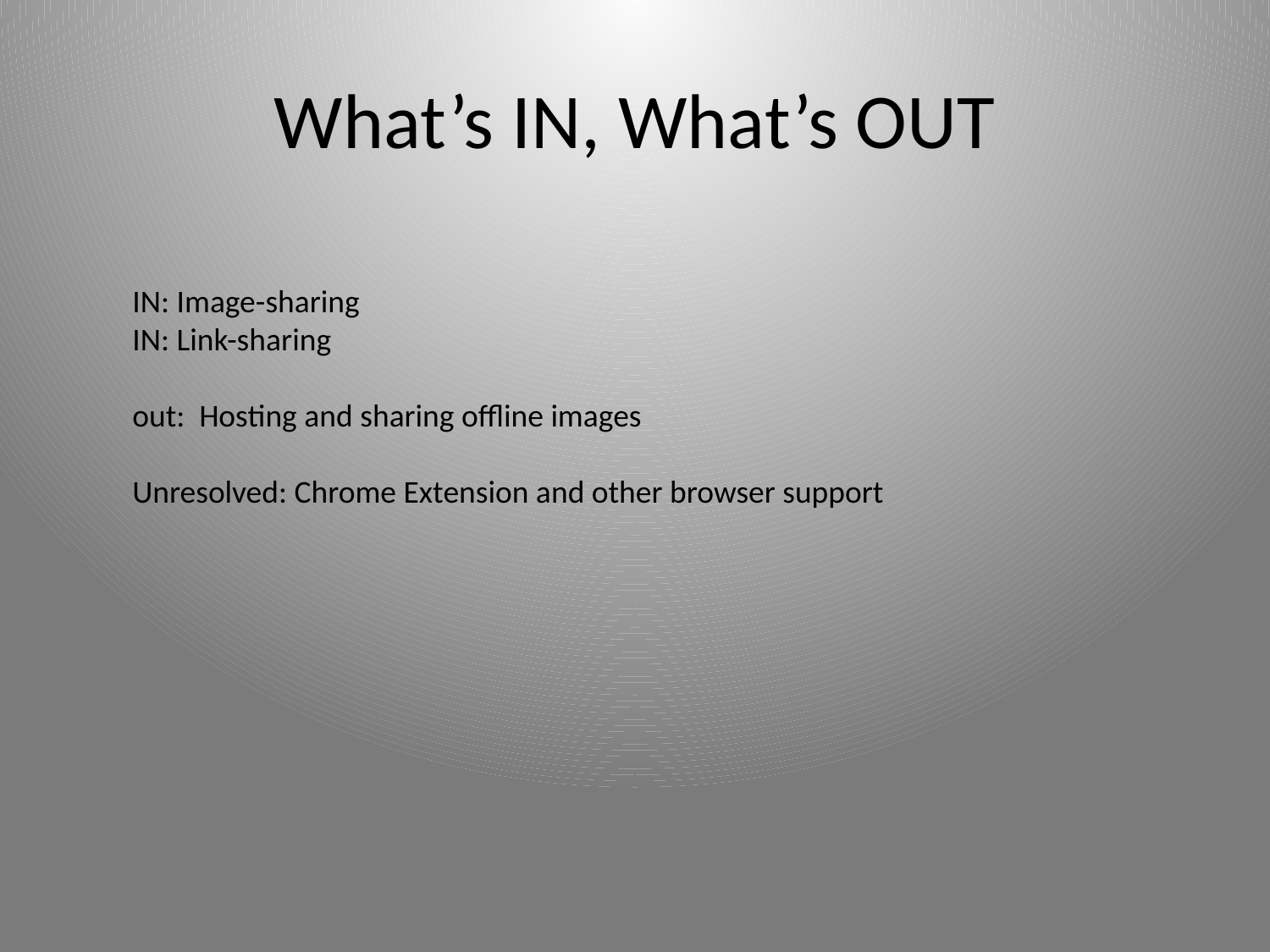

# What’s IN, What’s OUT
IN: Image-sharing
IN: Link-sharing

out:  Hosting and sharing offline images

Unresolved: Chrome Extension and other browser support